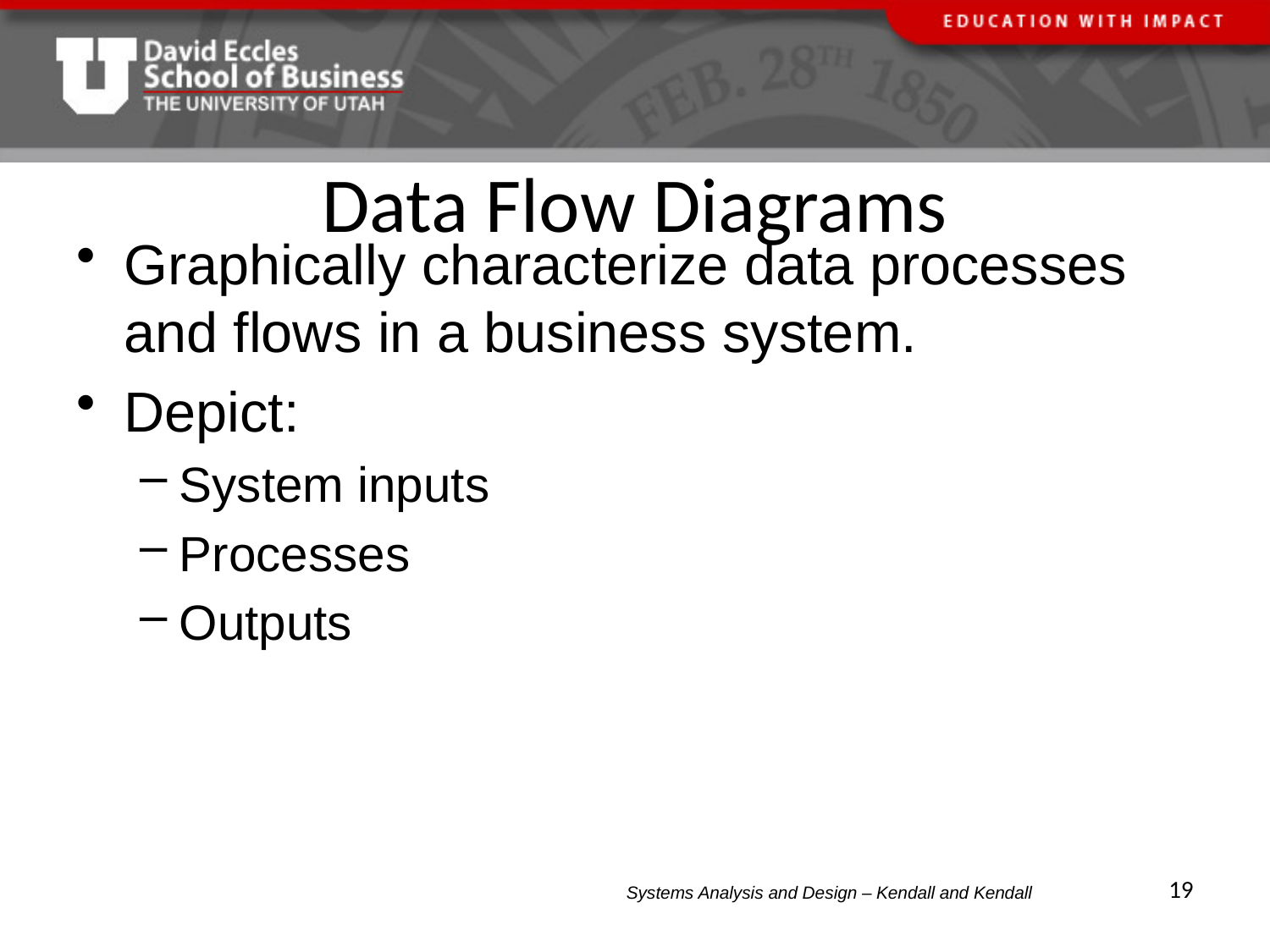

# Data Flow Diagrams
Graphically characterize data processes and flows in a business system.
Depict:
System inputs
Processes
Outputs

19
Systems Analysis and Design – Kendall and Kendall